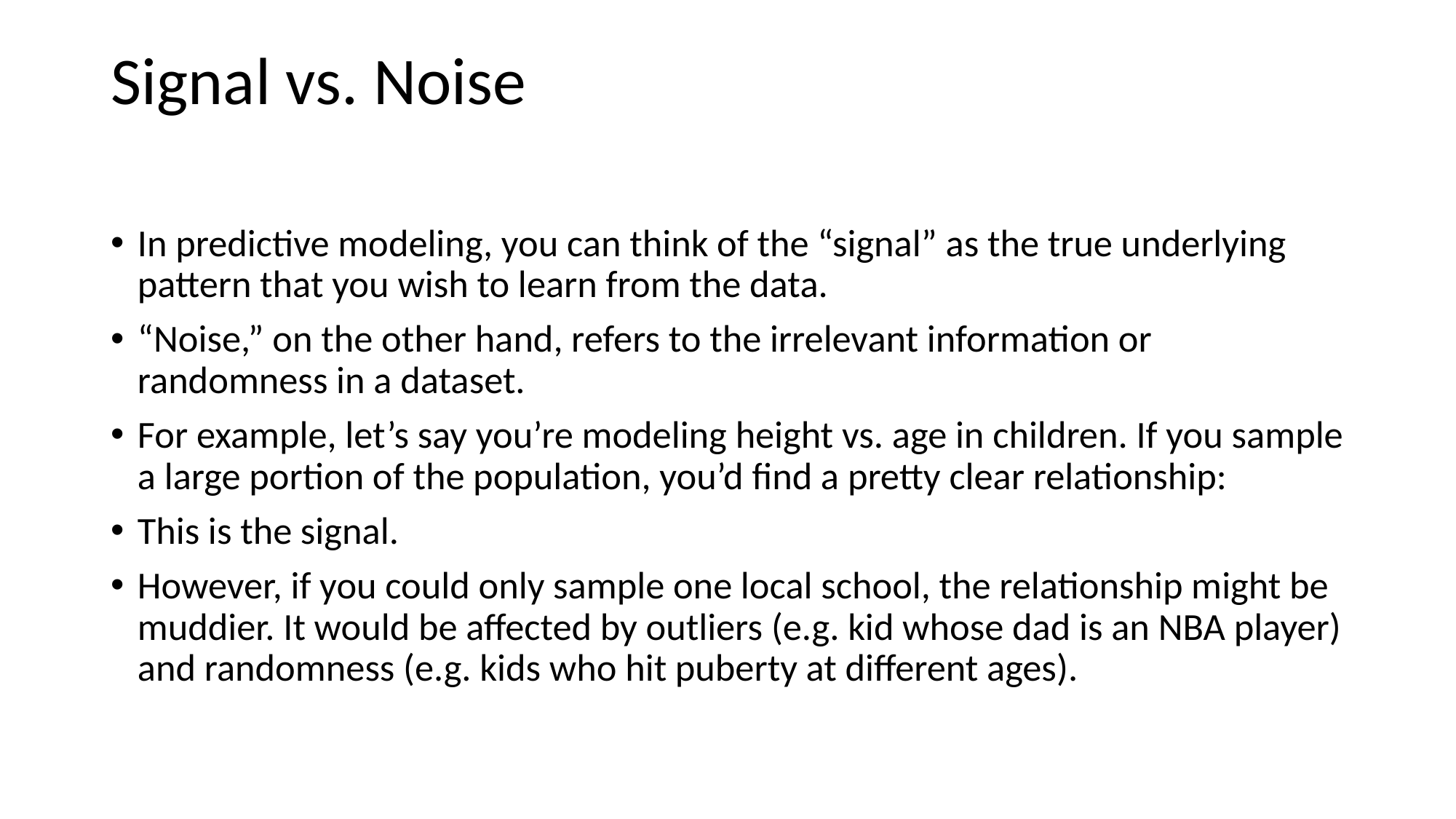

# Signal vs. Noise
In predictive modeling, you can think of the “signal” as the true underlying pattern that you wish to learn from the data.
“Noise,” on the other hand, refers to the irrelevant information or randomness in a dataset.
For example, let’s say you’re modeling height vs. age in children. If you sample a large portion of the population, you’d find a pretty clear relationship:
This is the signal.
However, if you could only sample one local school, the relationship might be muddier. It would be affected by outliers (e.g. kid whose dad is an NBA player) and randomness (e.g. kids who hit puberty at different ages).